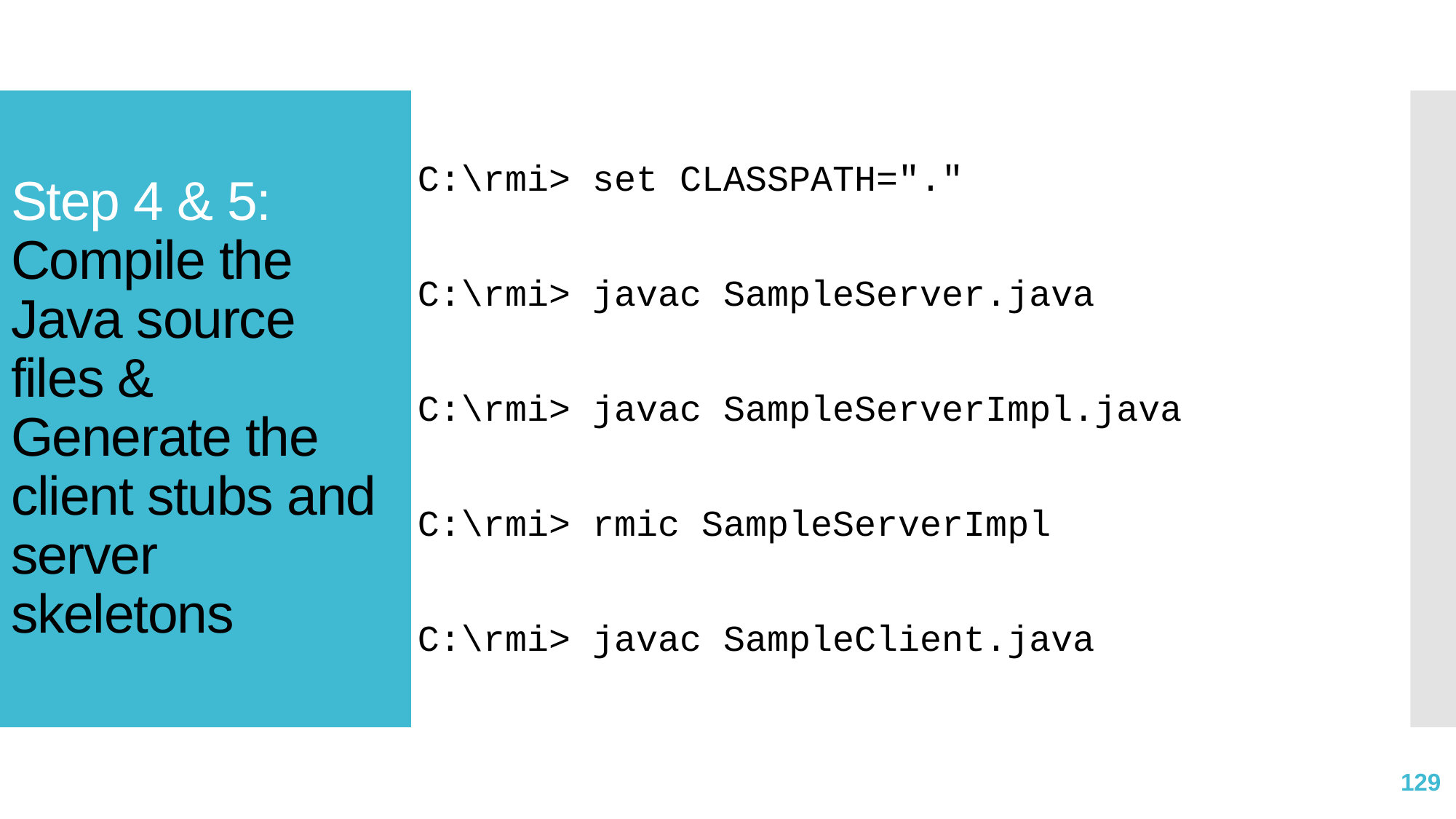

C:\rmi> set CLASSPATH="."

C:\rmi> javac SampleServer.java

C:\rmi> javac SampleServerImpl.java

C:\rmi> rmic SampleServerImpl

C:\rmi> javac SampleClient.java
# Step 4 & 5: Compile the Java source files & Generate the client stubs and server skeletons
129